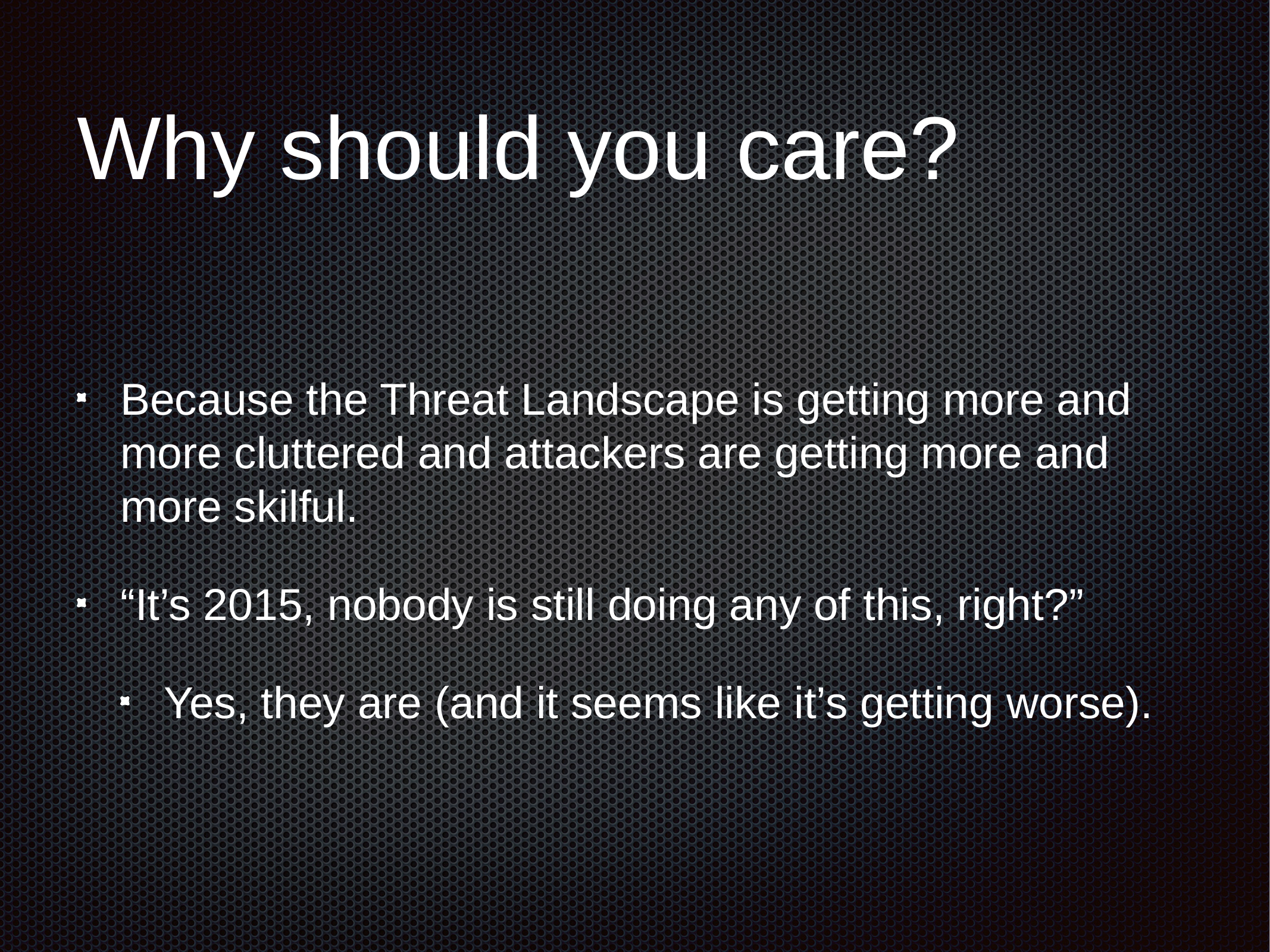

# Why should you care?
Because the Threat Landscape is getting more and more cluttered and attackers are getting more and more skilful.
“It’s 2015, nobody is still doing any of this, right?”
Yes, they are (and it seems like it’s getting worse).